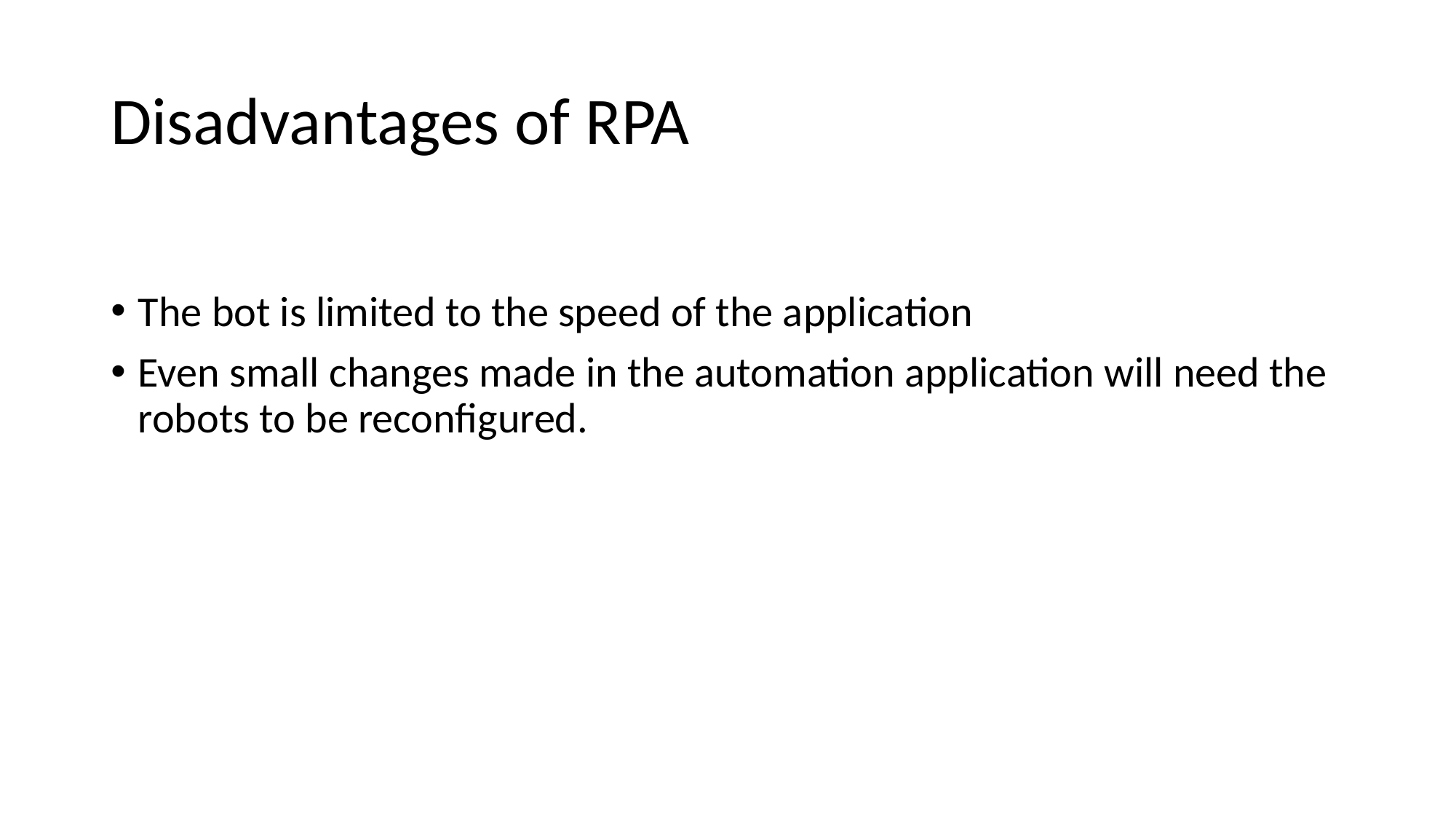

# Disadvantages of RPA

The bot is limited to the speed of the application
Even small changes made in the automation application will need the robots to be reconfigured.